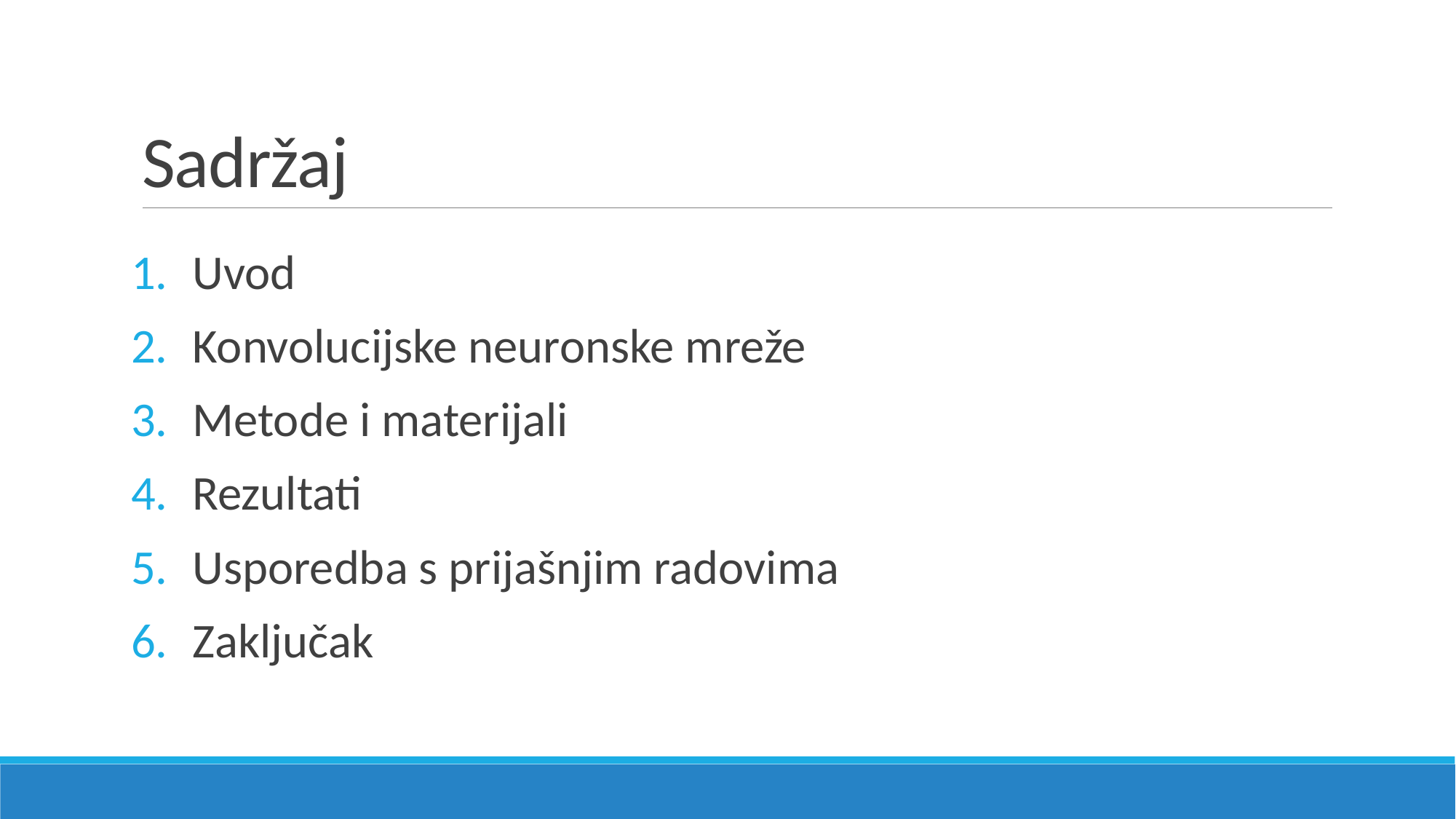

# Sadržaj
Uvod
Konvolucijske neuronske mreže
Metode i materijali
Rezultati
Usporedba s prijašnjim radovima
Zaključak